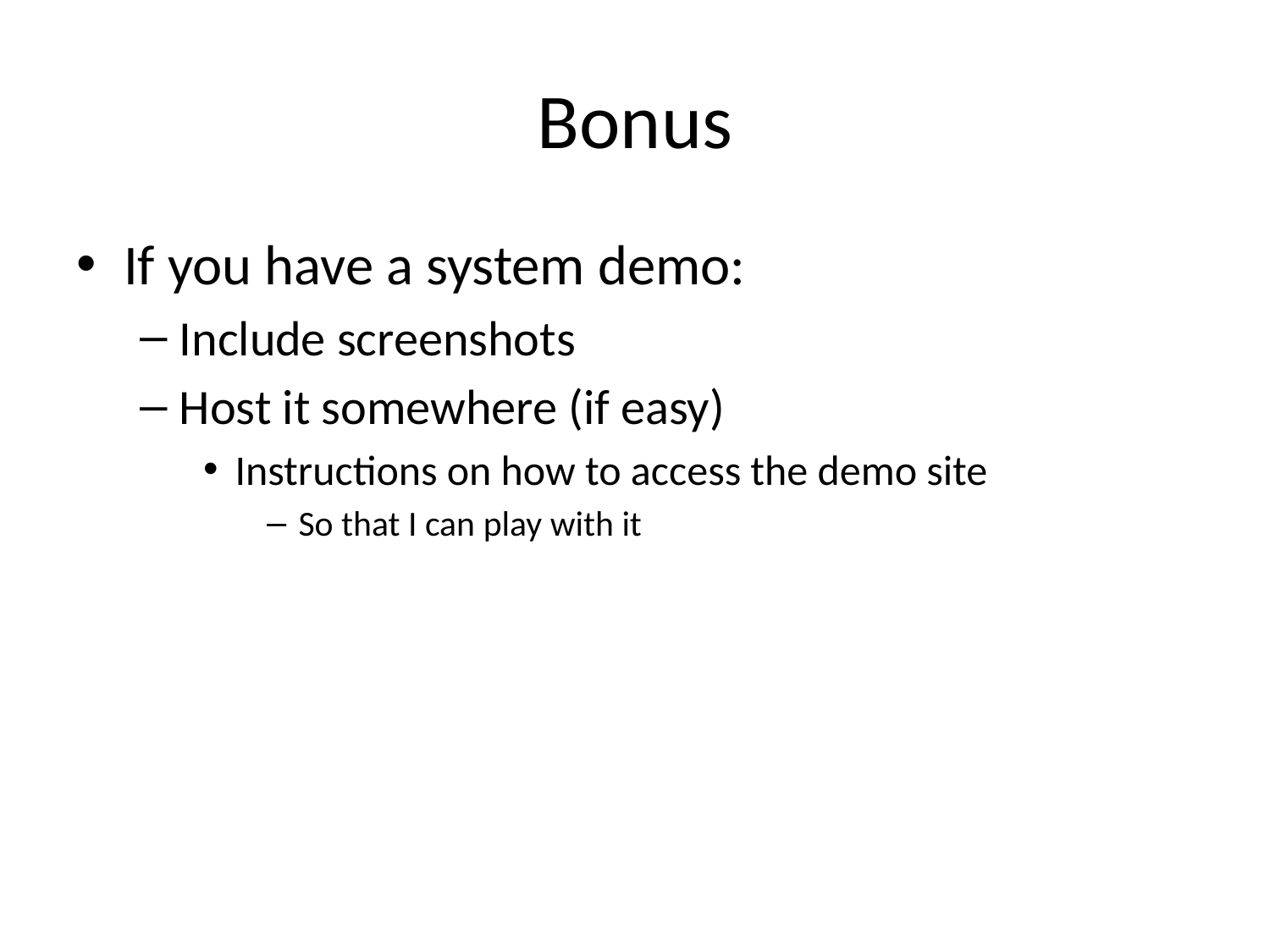

# Bonus
If you have a system demo:
Include screenshots
Host it somewhere (if easy)
Instructions on how to access the demo site
So that I can play with it